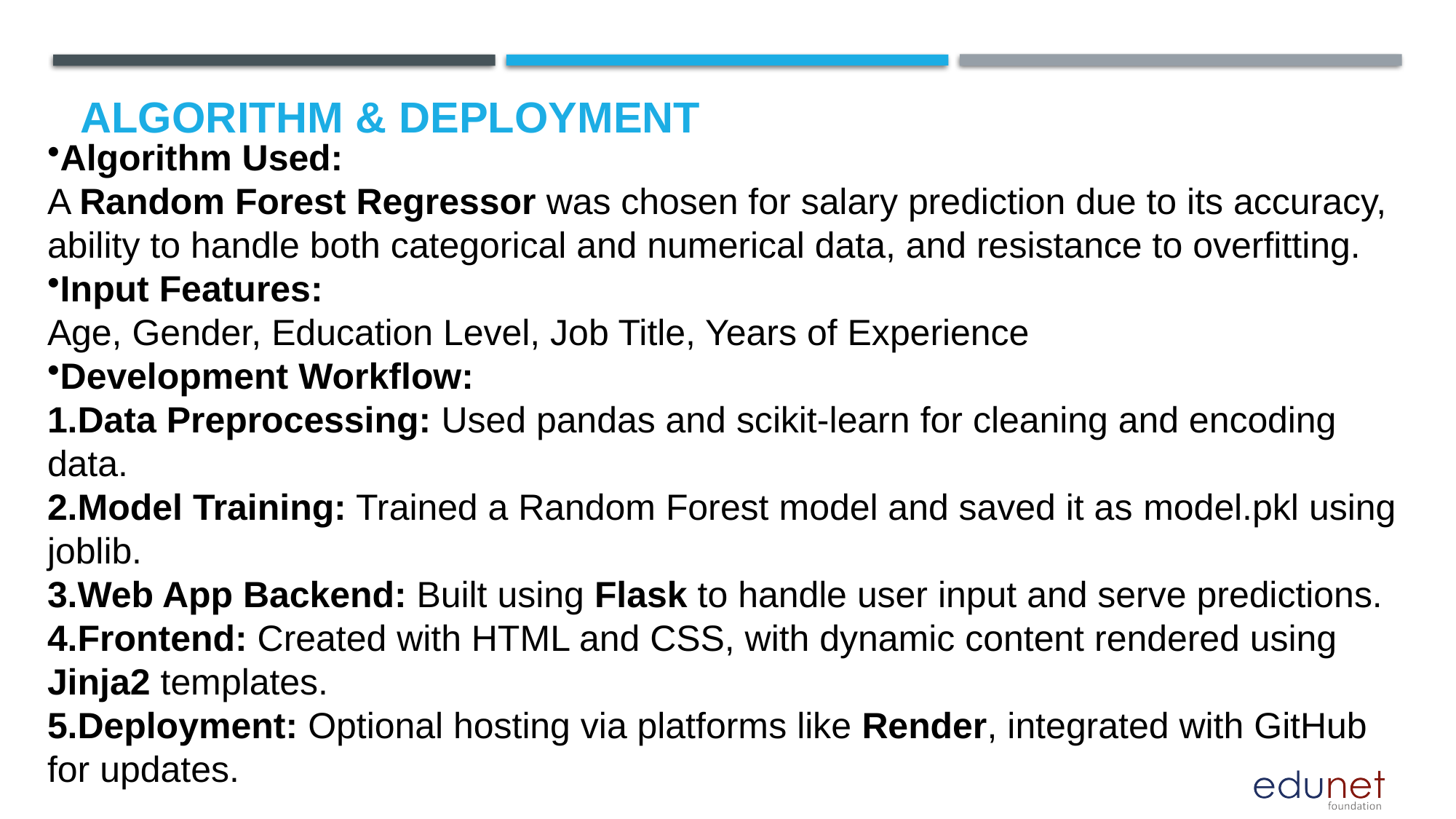

# Algorithm & Deployment
Algorithm Used:
A Random Forest Regressor was chosen for salary prediction due to its accuracy, ability to handle both categorical and numerical data, and resistance to overfitting.
Input Features:
Age, Gender, Education Level, Job Title, Years of Experience
Development Workflow:
Data Preprocessing: Used pandas and scikit-learn for cleaning and encoding data.
Model Training: Trained a Random Forest model and saved it as model.pkl using joblib.
Web App Backend: Built using Flask to handle user input and serve predictions.
Frontend: Created with HTML and CSS, with dynamic content rendered using Jinja2 templates.
Deployment: Optional hosting via platforms like Render, integrated with GitHub for updates.